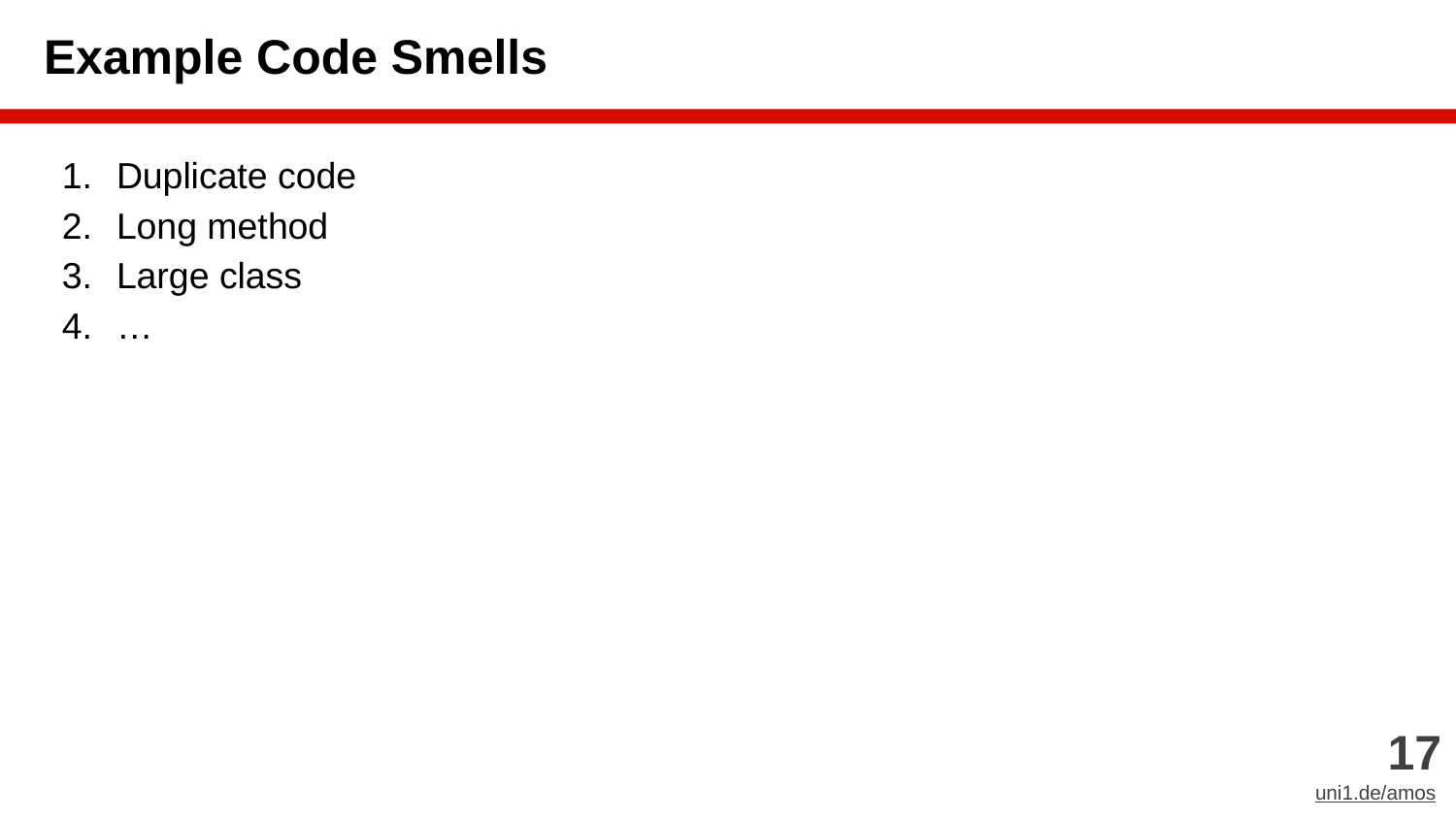

# Example Code Smells
Duplicate code
Long method
Large class
…
17
uni1.de/amos